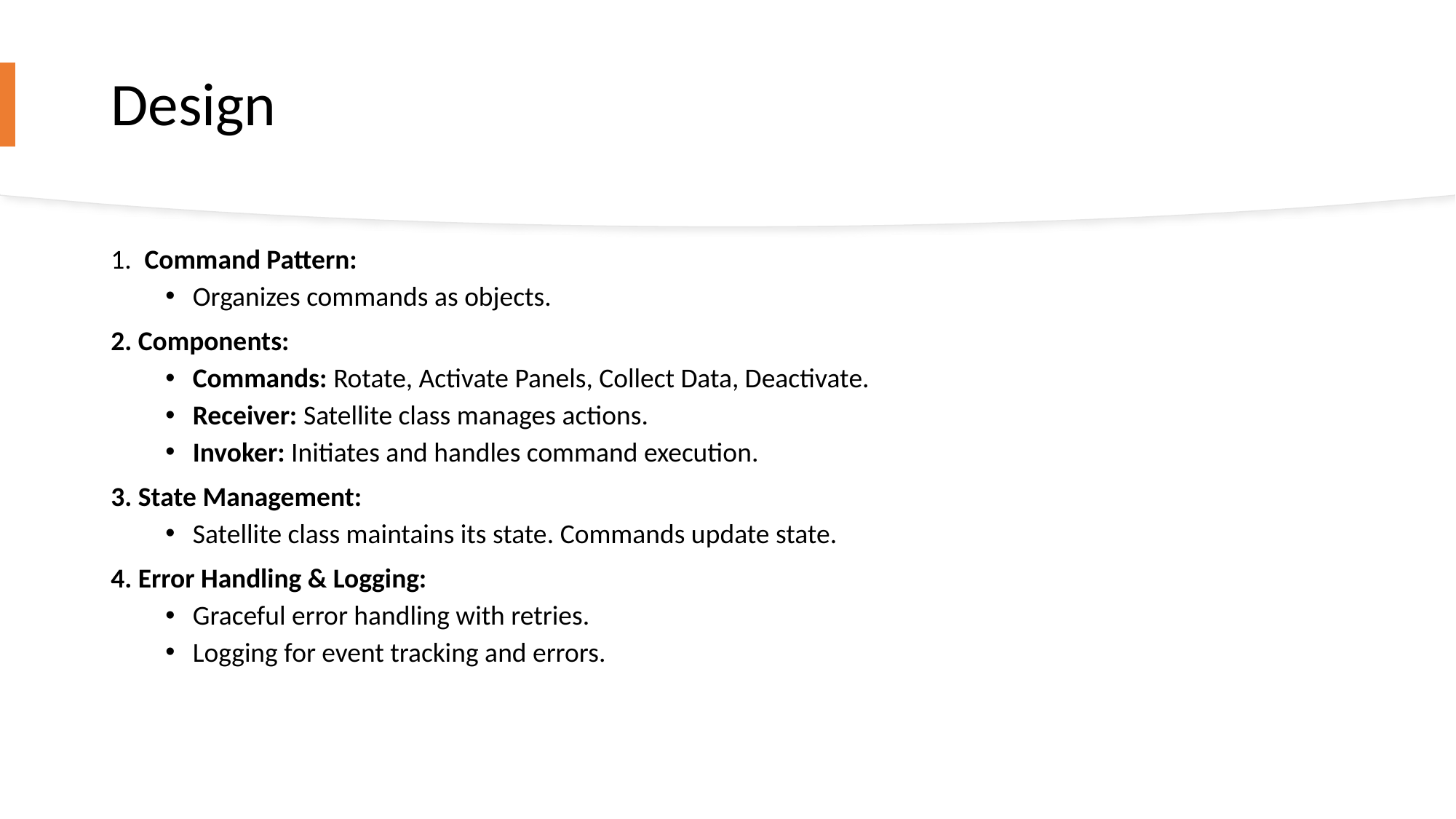

# Design

 Command Pattern:
Organizes commands as objects.
Components:
Commands: Rotate, Activate Panels, Collect Data, Deactivate.
Receiver: Satellite class manages actions.
Invoker: Initiates and handles command execution.
State Management:
Satellite class maintains its state. Commands update state.
Error Handling & Logging:
Graceful error handling with retries.
Logging for event tracking and errors.